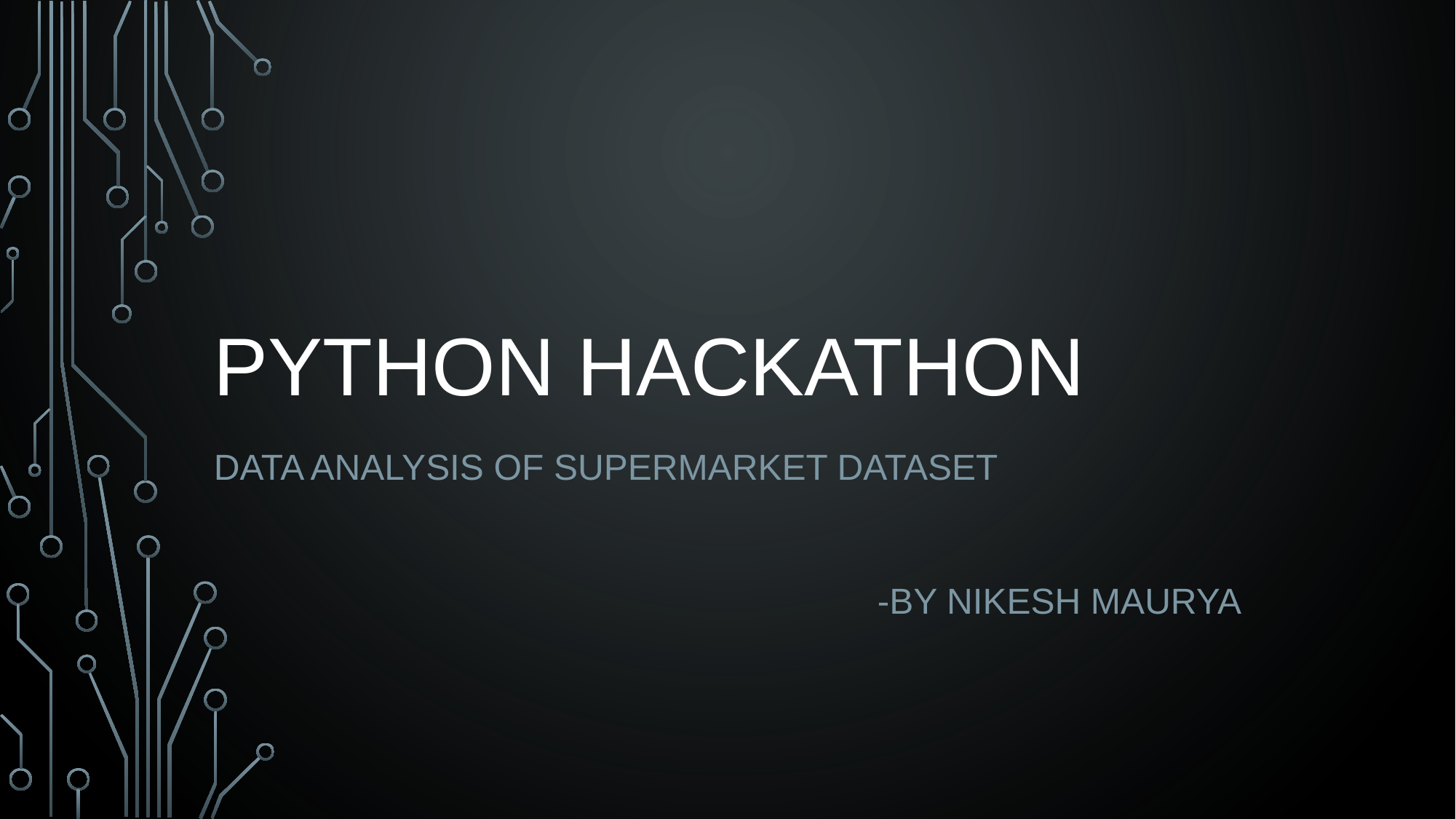

# Python Hackathon
Data analysis of Supermarket Dataset

-By Nikesh Maurya